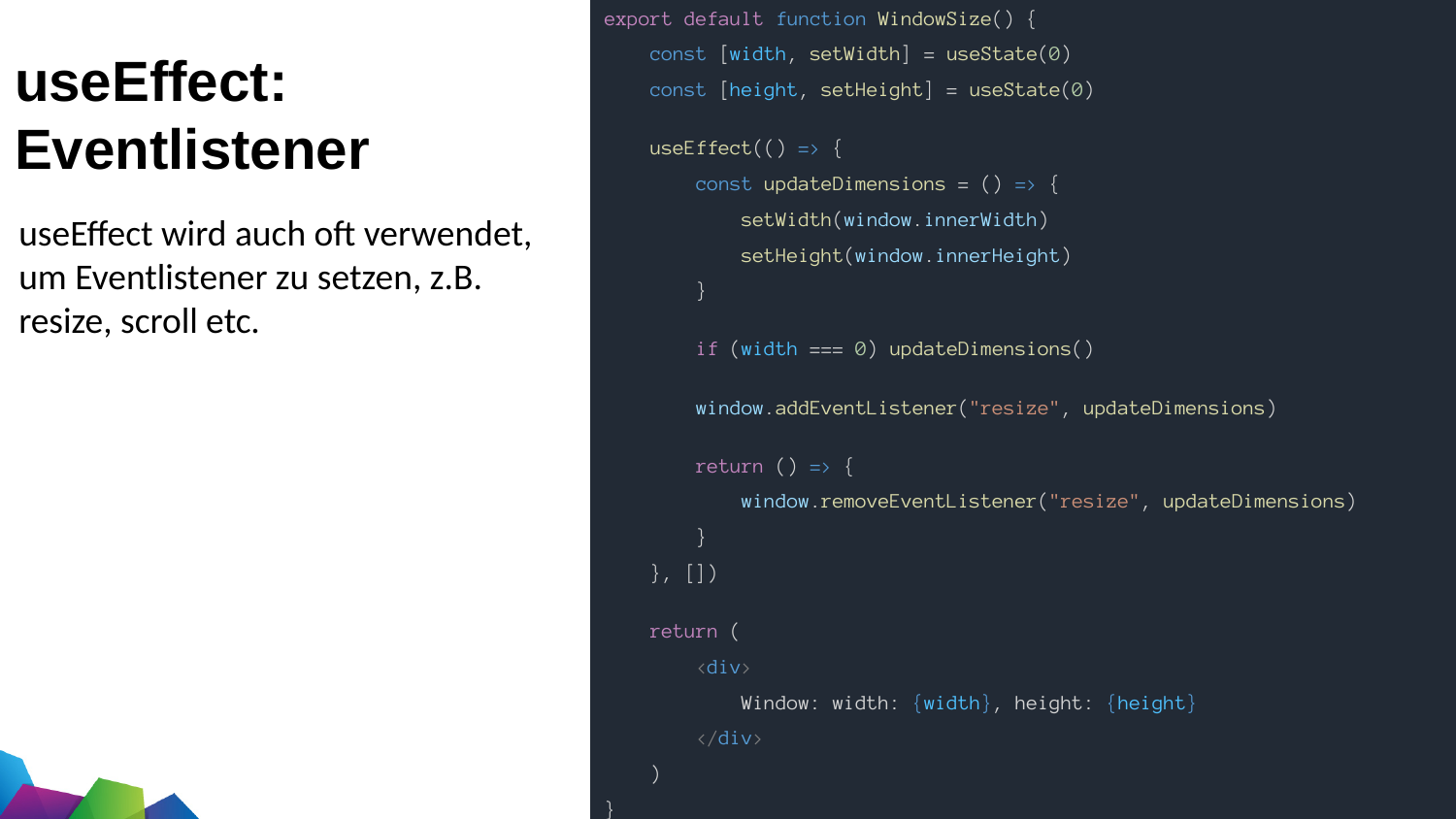

export default function WindowSize() {
    const [width, setWidth] = useState(0)
    const [height, setHeight] = useState(0)
    useEffect(() => {
        const updateDimensions = () => {
            setWidth(window.innerWidth)
            setHeight(window.innerHeight)
        }
        if (width === 0) updateDimensions()
        window.addEventListener("resize", updateDimensions)
        return () => {
            window.removeEventListener("resize", updateDimensions)
        }
    }, [])
    return (
        <div>
            Window: width: {width}, height: {height}
        </div>
    )
}
# useEffect: Eventlistener
useEffect wird auch oft verwendet, um Eventlistener zu setzen, z.B. resize, scroll etc.